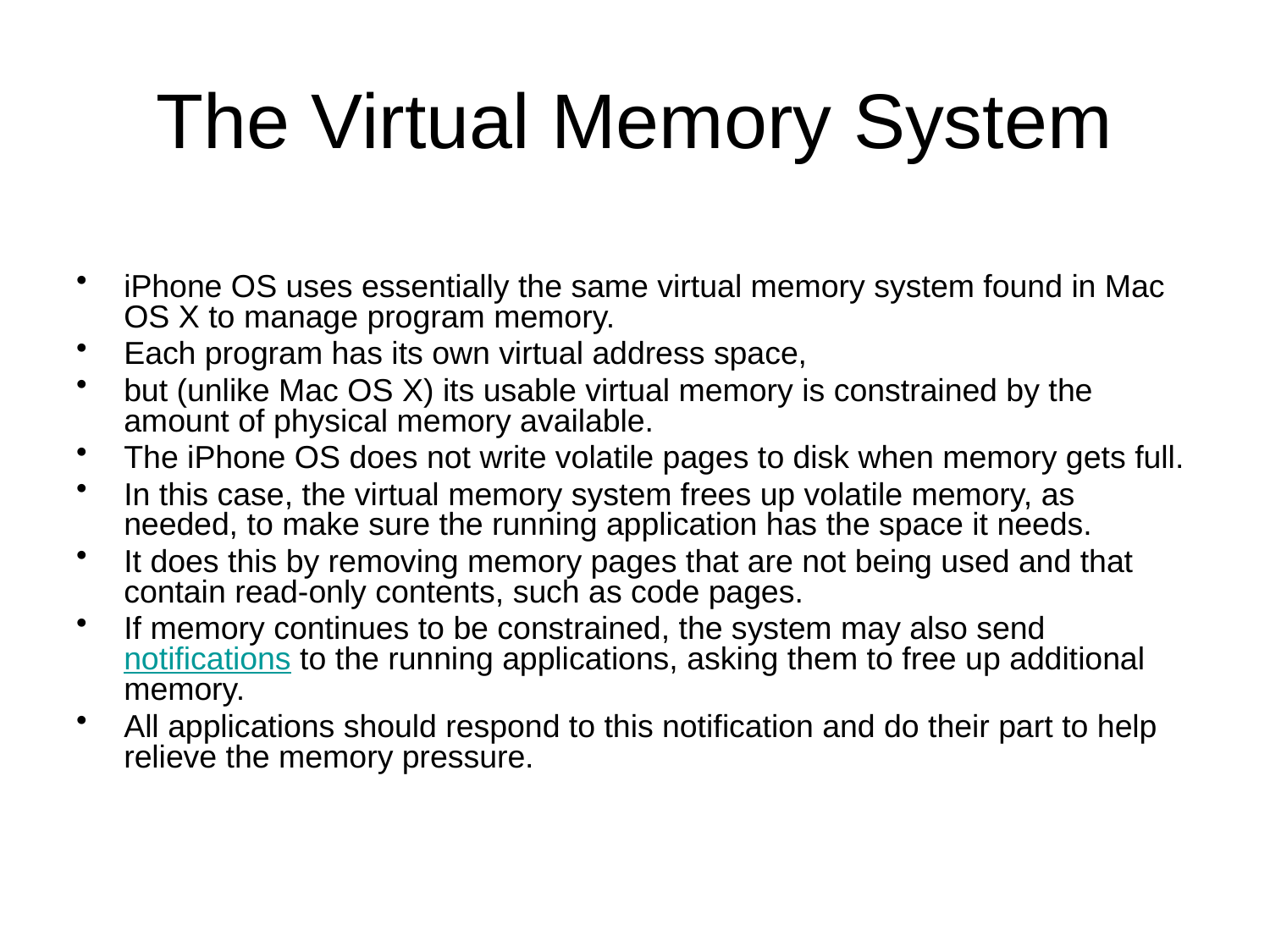

# The Virtual Memory System

iPhone OS uses essentially the same virtual memory system found in Mac OS X to manage program memory.
Each program has its own virtual address space,
but (unlike Mac OS X) its usable virtual memory is constrained by the amount of physical memory available.
The iPhone OS does not write volatile pages to disk when memory gets full.
In this case, the virtual memory system frees up volatile memory, as needed, to make sure the running application has the space it needs.
It does this by removing memory pages that are not being used and that contain read-only contents, such as code pages.
If memory continues to be constrained, the system may also send notifications to the running applications, asking them to free up additional memory.
All applications should respond to this notification and do their part to help relieve the memory pressure.